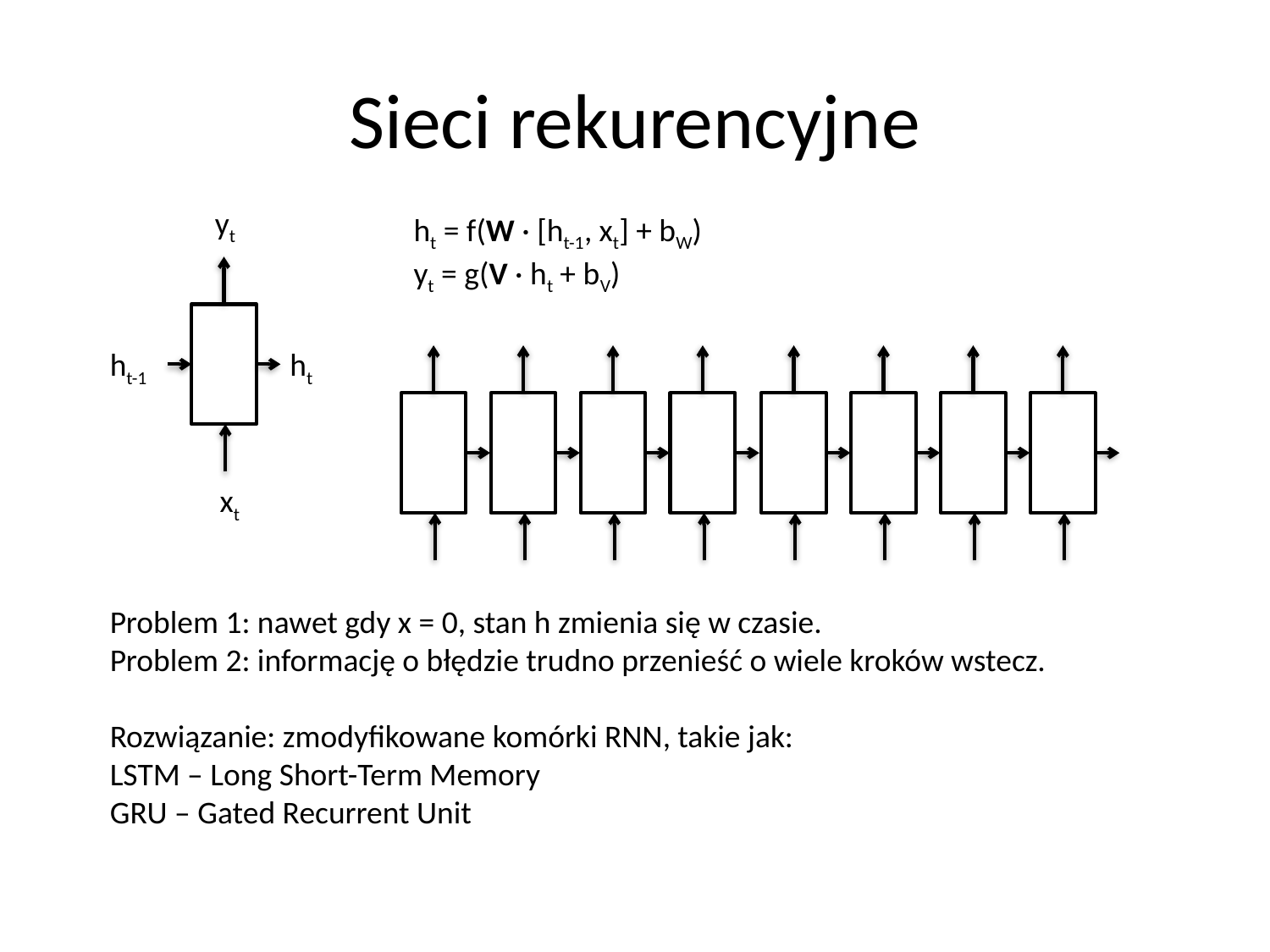

# Sieci rekurencyjne
yt

ht-1
ht
xt
ht = f(W · [ht-1, xt] + bW)
yt = g(V · ht + bV)

Problem 1: nawet gdy x = 0, stan h zmienia się w czasie.
Problem 2: informację o błędzie trudno przenieść o wiele kroków wstecz.

Rozwiązanie: zmodyfikowane komórki RNN, takie jak:
LSTM – Long Short-Term Memory
GRU – Gated Recurrent Unit